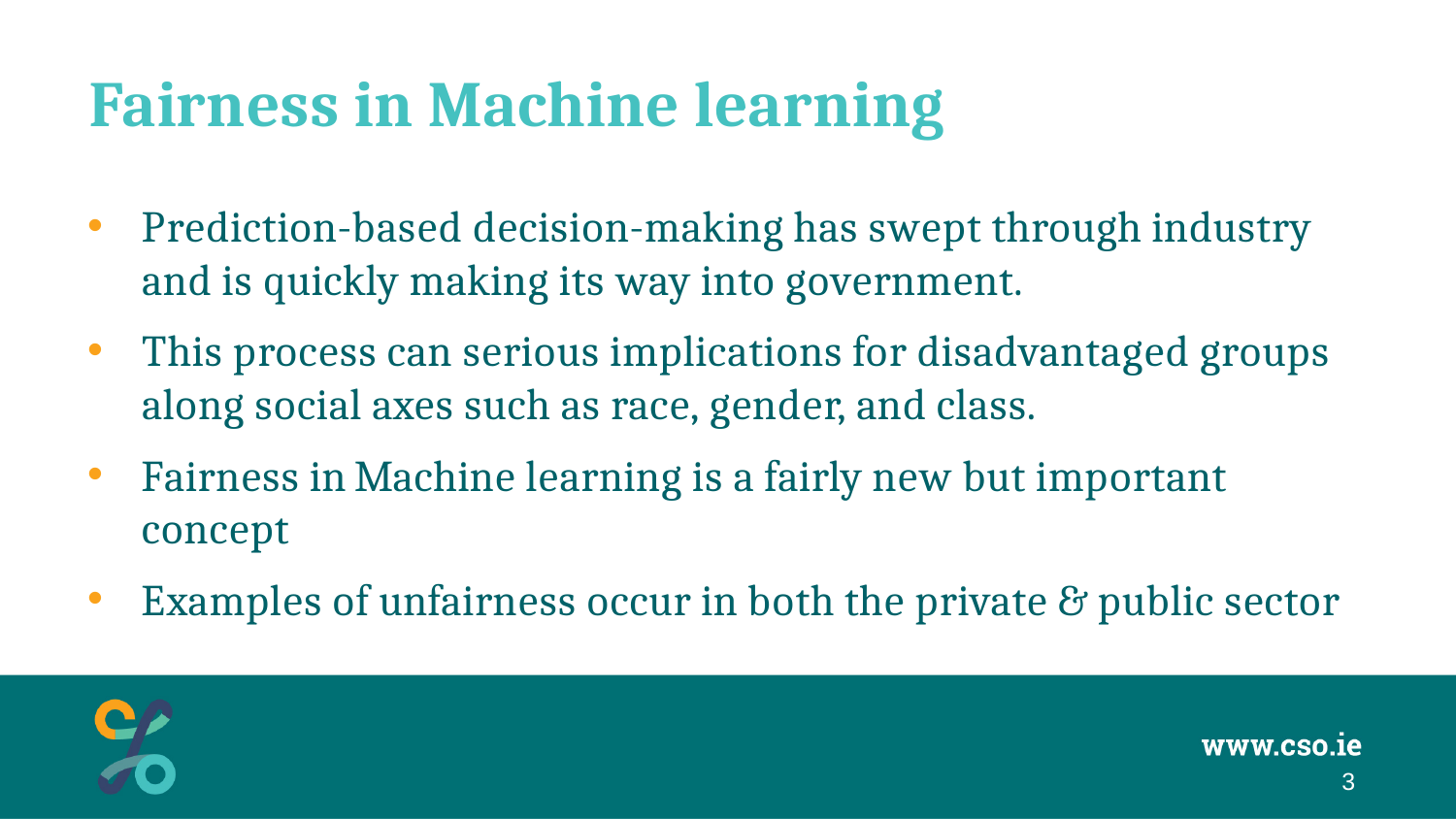

# Fairness in Machine learning
Prediction-based decision-making has swept through industry and is quickly making its way into government.
This process can serious implications for disadvantaged groups along social axes such as race, gender, and class.
Fairness in Machine learning is a fairly new but important concept
Examples of unfairness occur in both the private & public sector
3